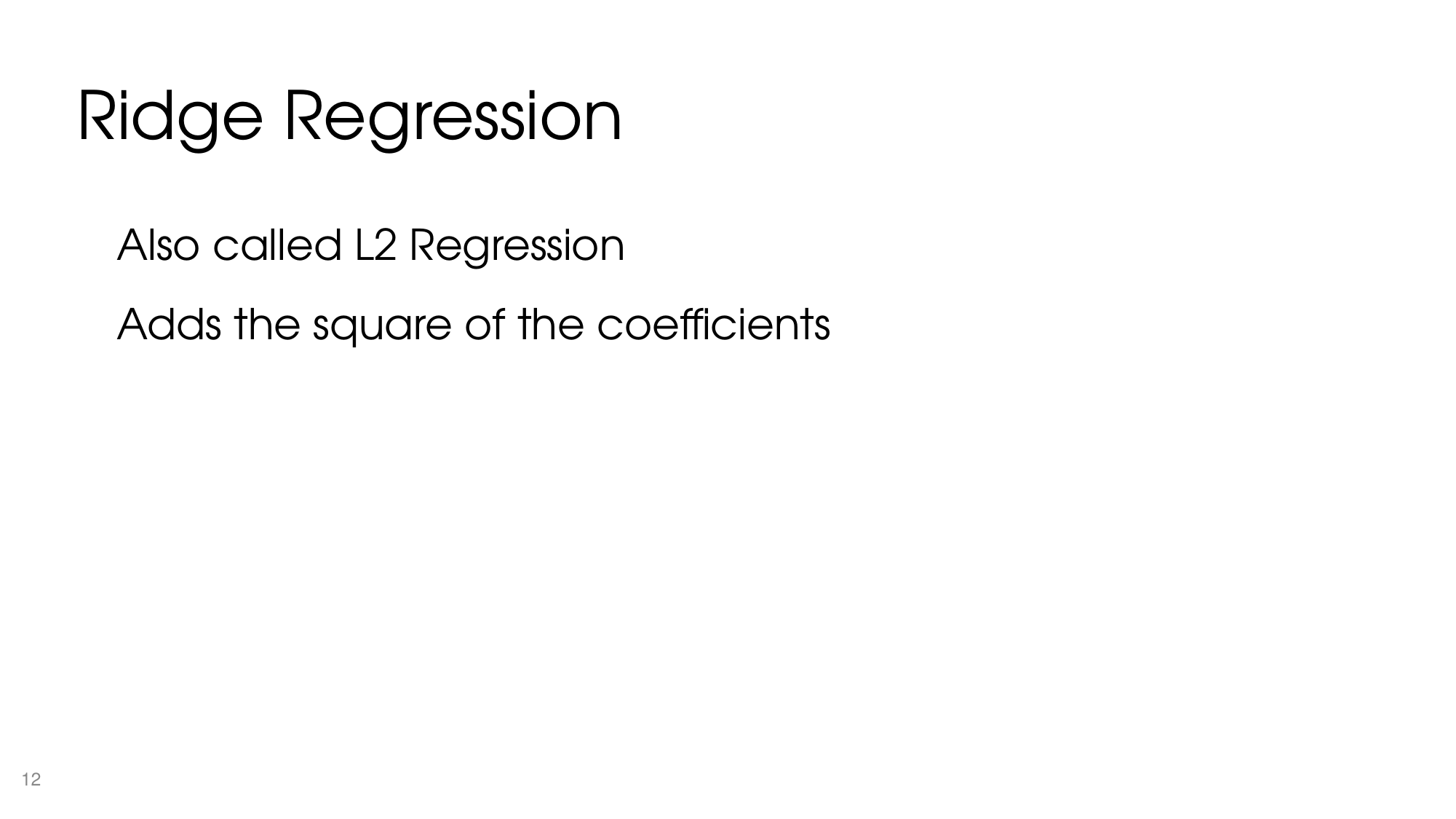

# Ridge Regression
Also called L2 Regression
Adds the square of the coefficients
12